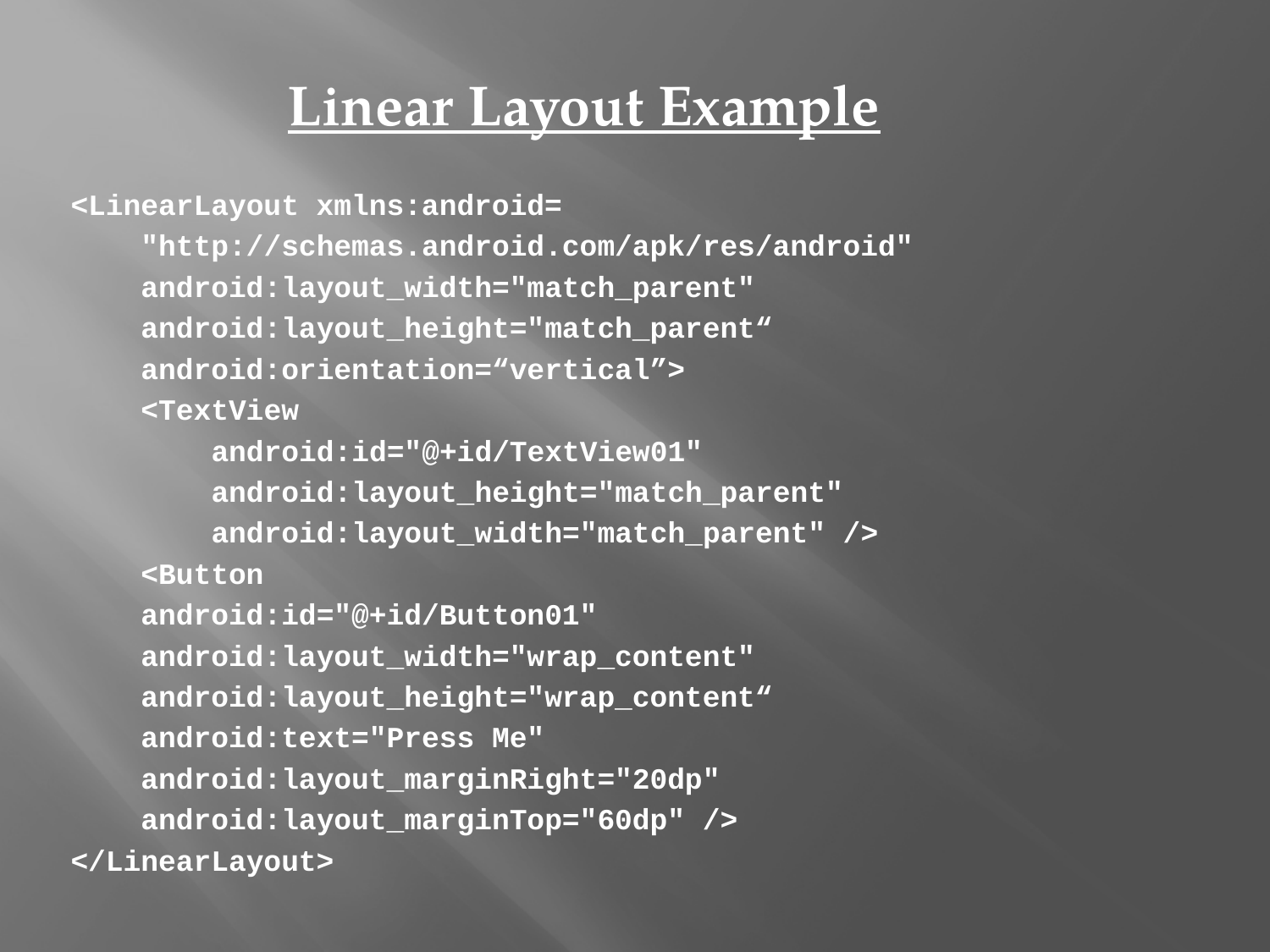

Linear Layout Example
<LinearLayout xmlns:android=
    "http://schemas.android.com/apk/res/android"
    android:layout_width="match_parent"
    android:layout_height="match_parent“
    android:orientation=“vertical”>
    <TextView
        android:id="@+id/TextView01"
        android:layout_height="match_parent"
        android:layout_width="match_parent" />
    <Button
    android:id="@+id/Button01"
    android:layout_width="wrap_content"
    android:layout_height="wrap_content“
    android:text="Press Me"
    android:layout_marginRight="20dp"
    android:layout_marginTop="60dp" />
</LinearLayout>